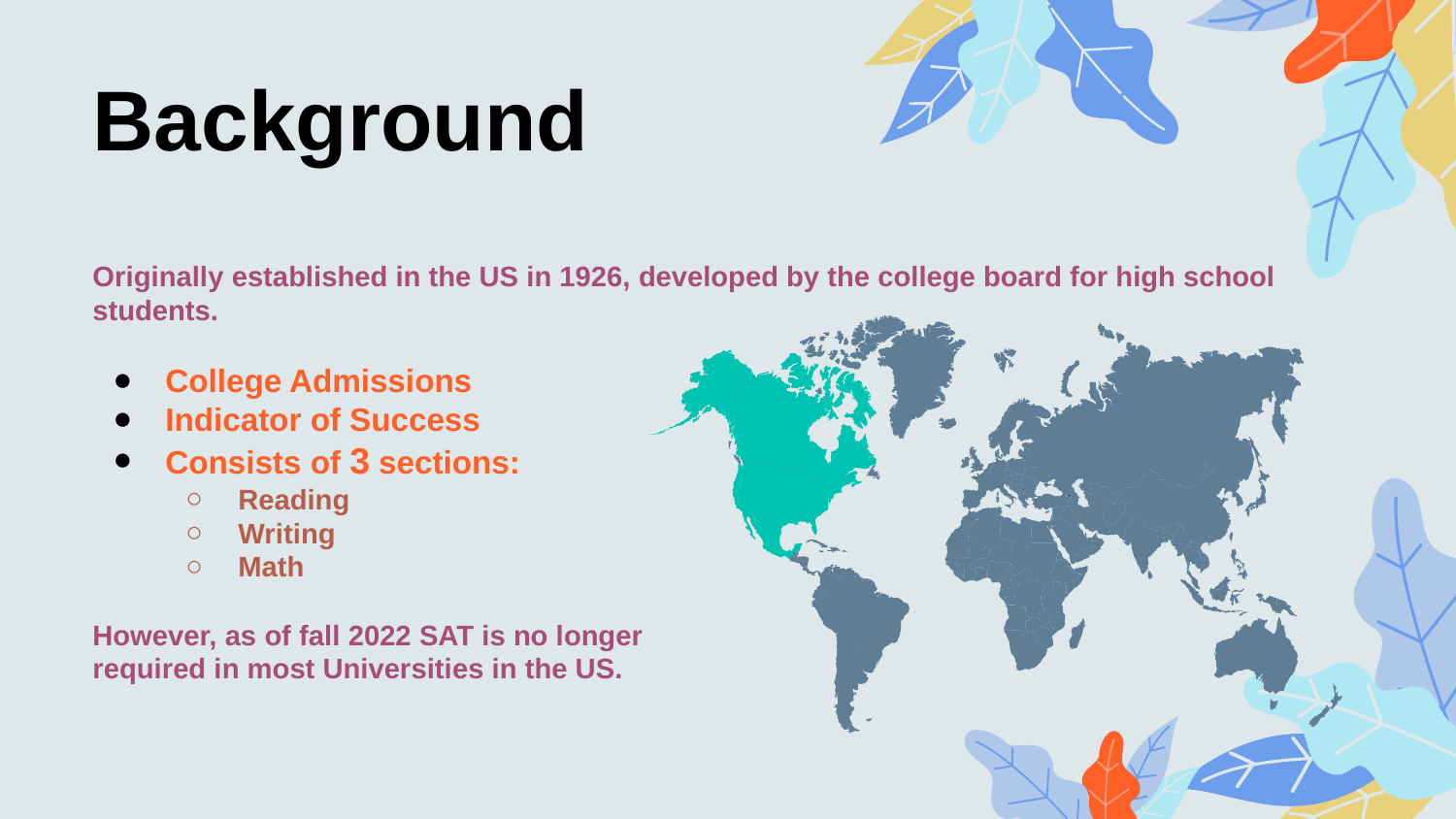

# Background
Originally established in the US in 1926, developed by the college board for high school students.
College Admissions
Indicator of Success
Consists of 3 sections:
Reading
Writing
Math

However, as of fall 2022 SAT is no longer
required in most Universities in the US.